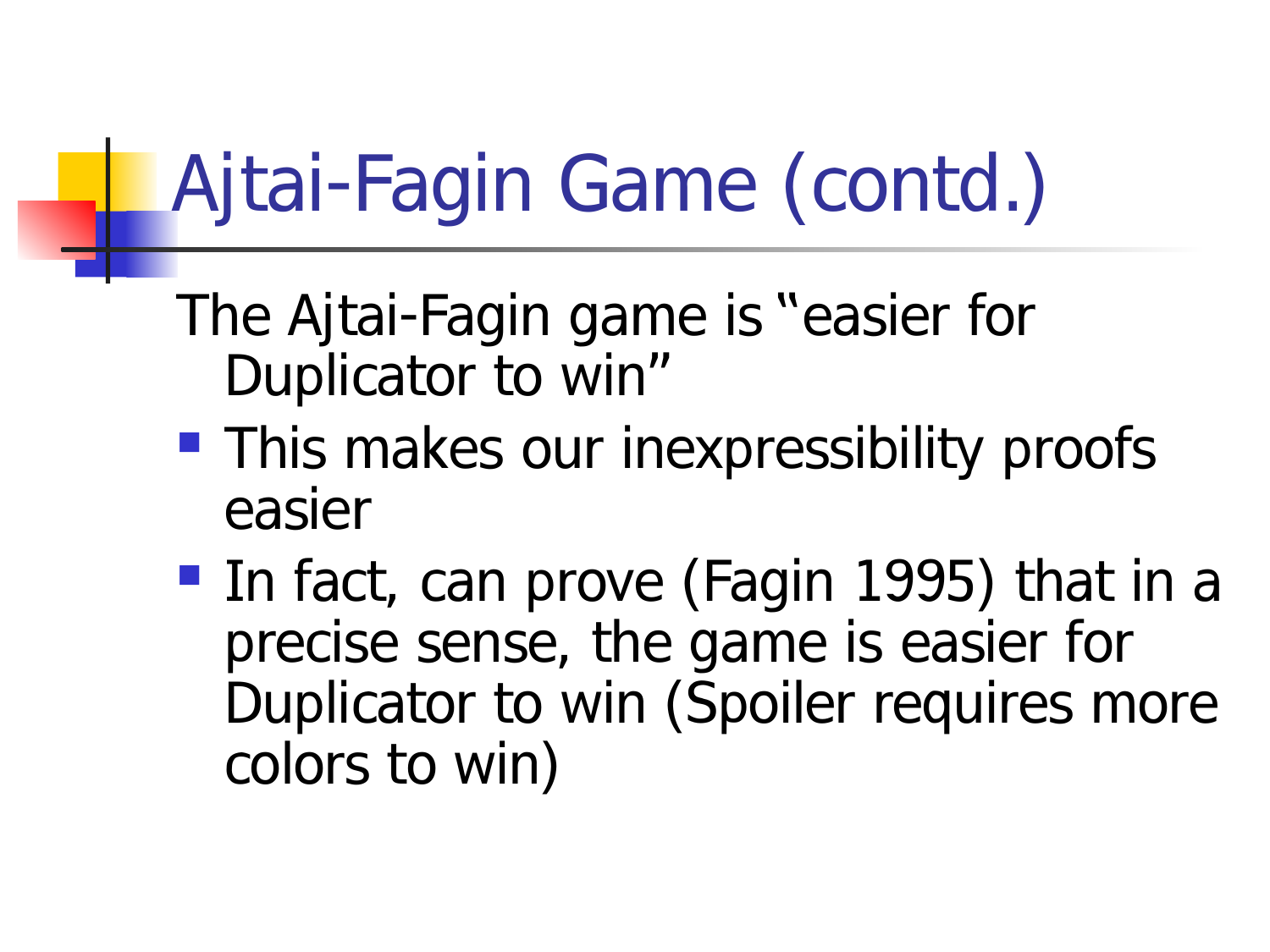

# Ajtai-Fagin Game (contd.)
The Ajtai-Fagin game is “easier for Duplicator to win”
This makes our inexpressibility proofs easier
In fact, can prove (Fagin 1995) that in a precise sense, the game is easier for Duplicator to win (Spoiler requires more colors to win)